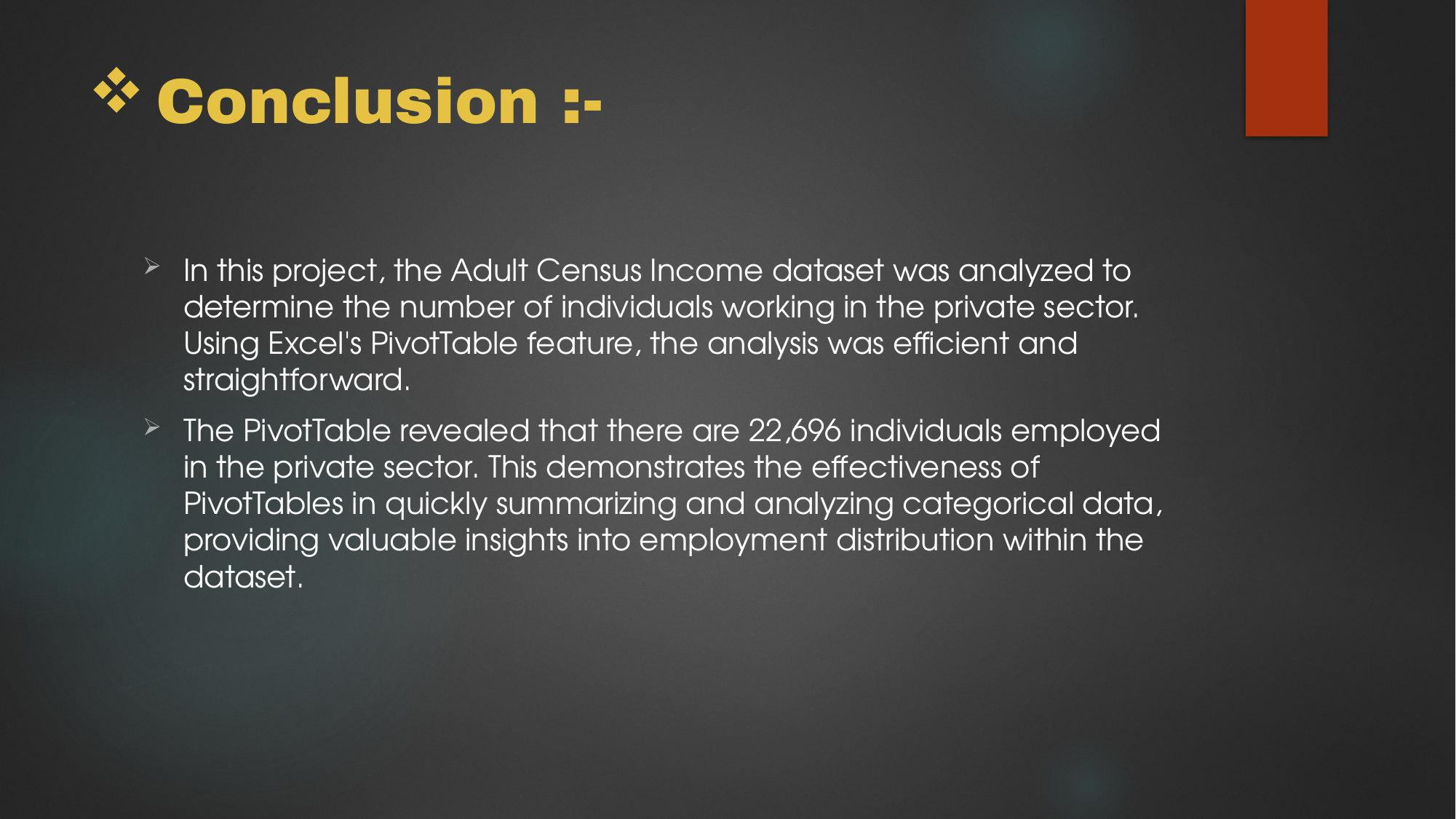

# Conclusion :-
In this project, the Adult Census Income dataset was analyzed to determine the number of individuals working in the private sector. Using Excel's PivotTable feature, the analysis was efficient and straightforward.
The PivotTable revealed that there are 22,696 individuals employed in the private sector. This demonstrates the effectiveness of PivotTables in quickly summarizing and analyzing categorical data, providing valuable insights into employment distribution within the dataset.